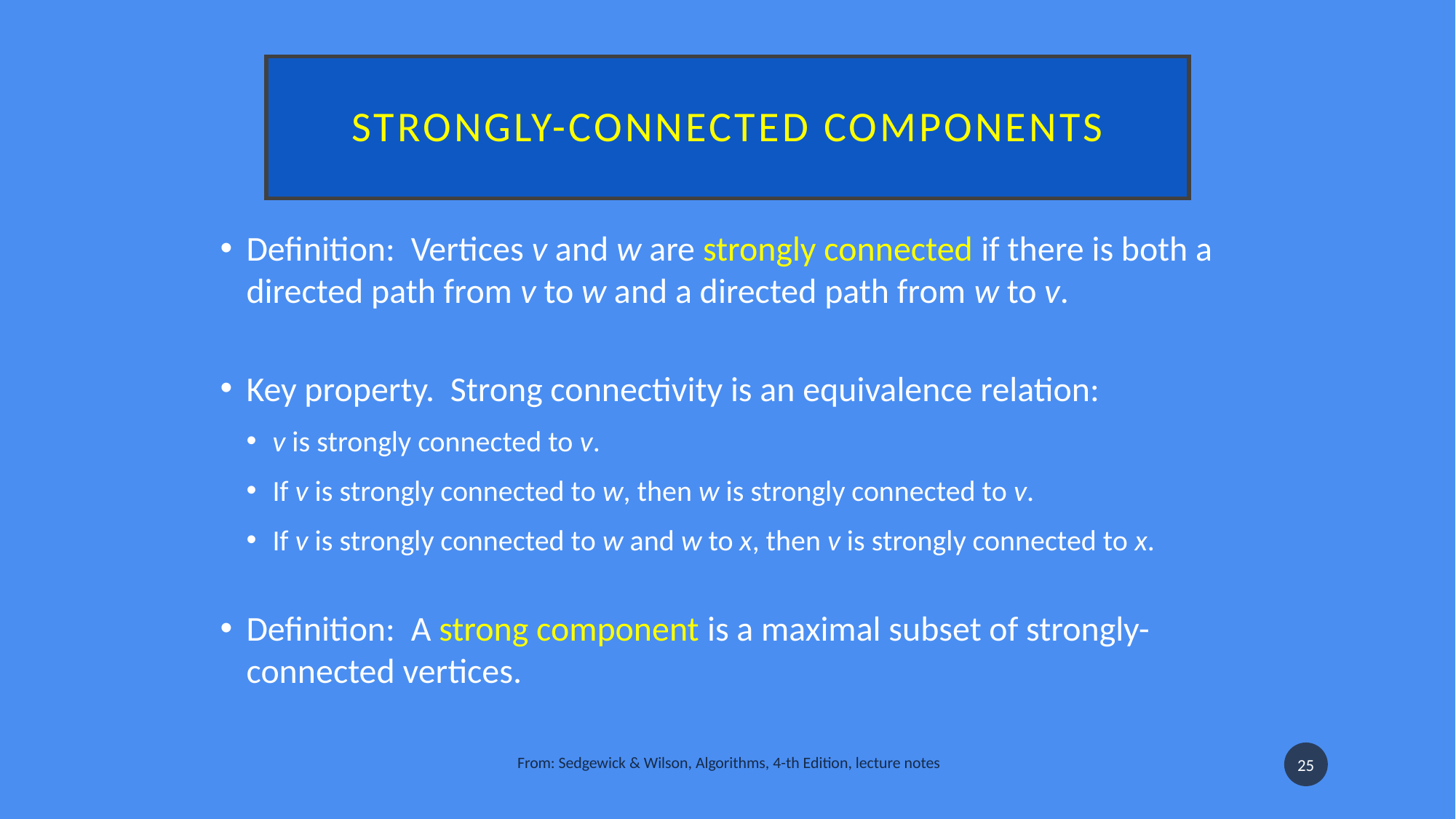

# Strongly-connected components
Definition:  Vertices v and w are strongly connected if there is both a directed path from v to w and a directed path from w to v.
Key property.  Strong connectivity is an equivalence relation:
v is strongly connected to v.
If v is strongly connected to w, then w is strongly connected to v.
If v is strongly connected to w and w to x, then v is strongly connected to x.
Definition:  A strong component is a maximal subset of strongly-connected vertices.

From: Sedgewick & Wilson, Algorithms, 4-th Edition, lecture notes
25